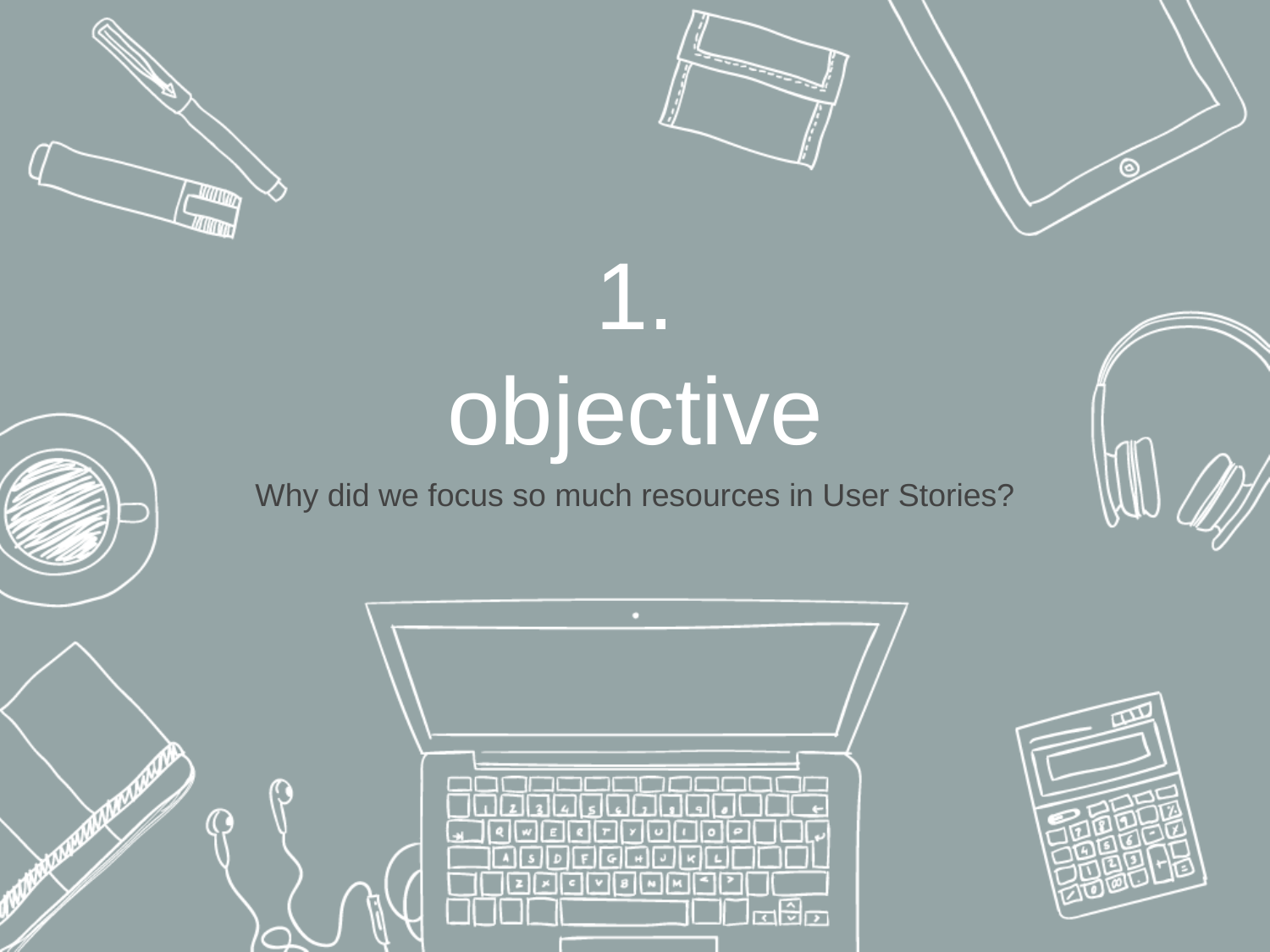

# 1.
objective
Why did we focus so much resources in User Stories?